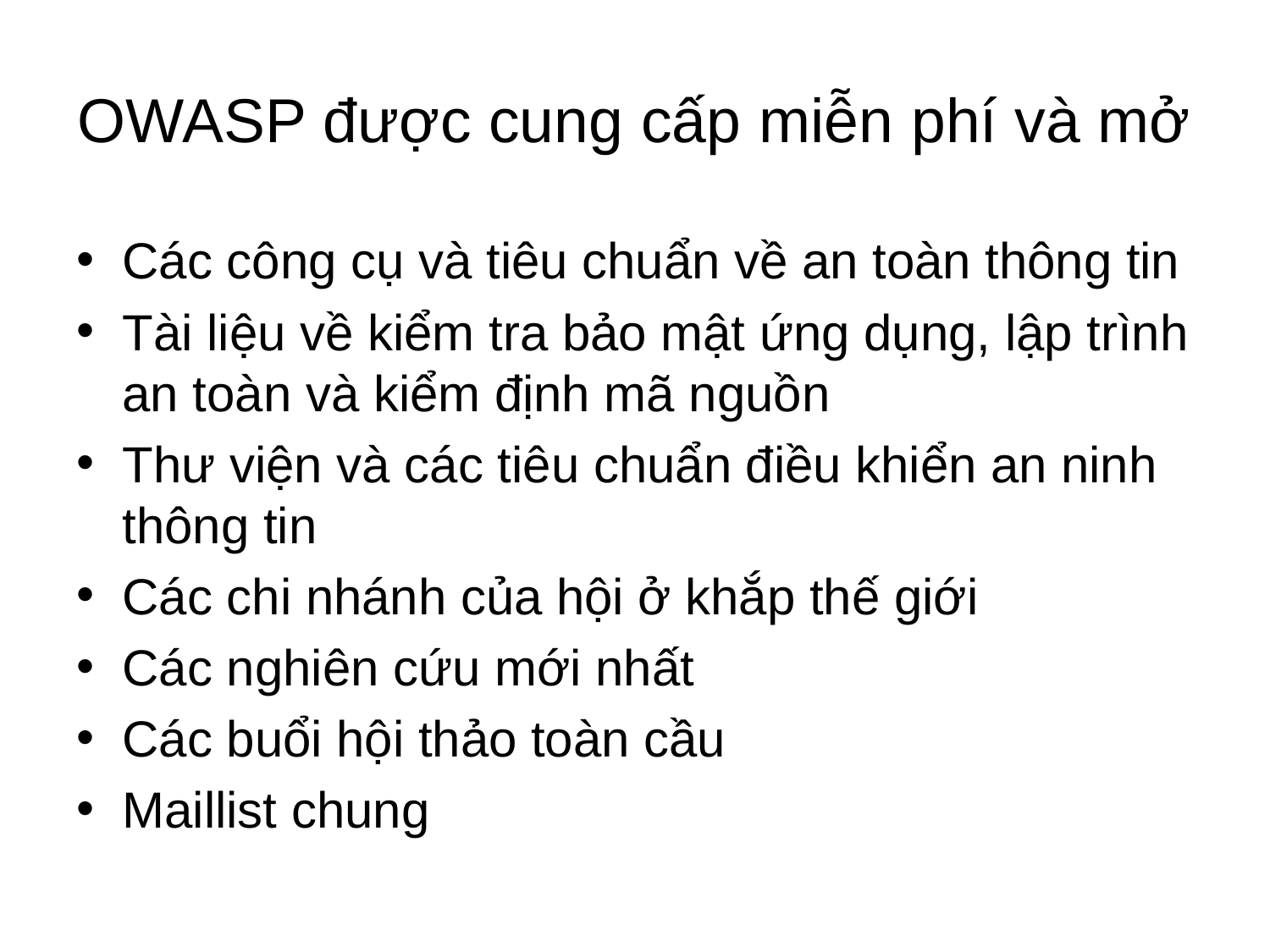

# OWASP được cung cấp miễn phí và mở
Các công cụ và tiêu chuẩn về an toàn thông tin
Tài liệu về kiểm tra bảo mật ứng dụng, lập trình an toàn và kiểm định mã nguồn
Thư viện và các tiêu chuẩn điều khiển an ninh thông tin
Các chi nhánh của hội ở khắp thế giới
Các nghiên cứu mới nhất
Các buổi hội thảo toàn cầu
Maillist chung